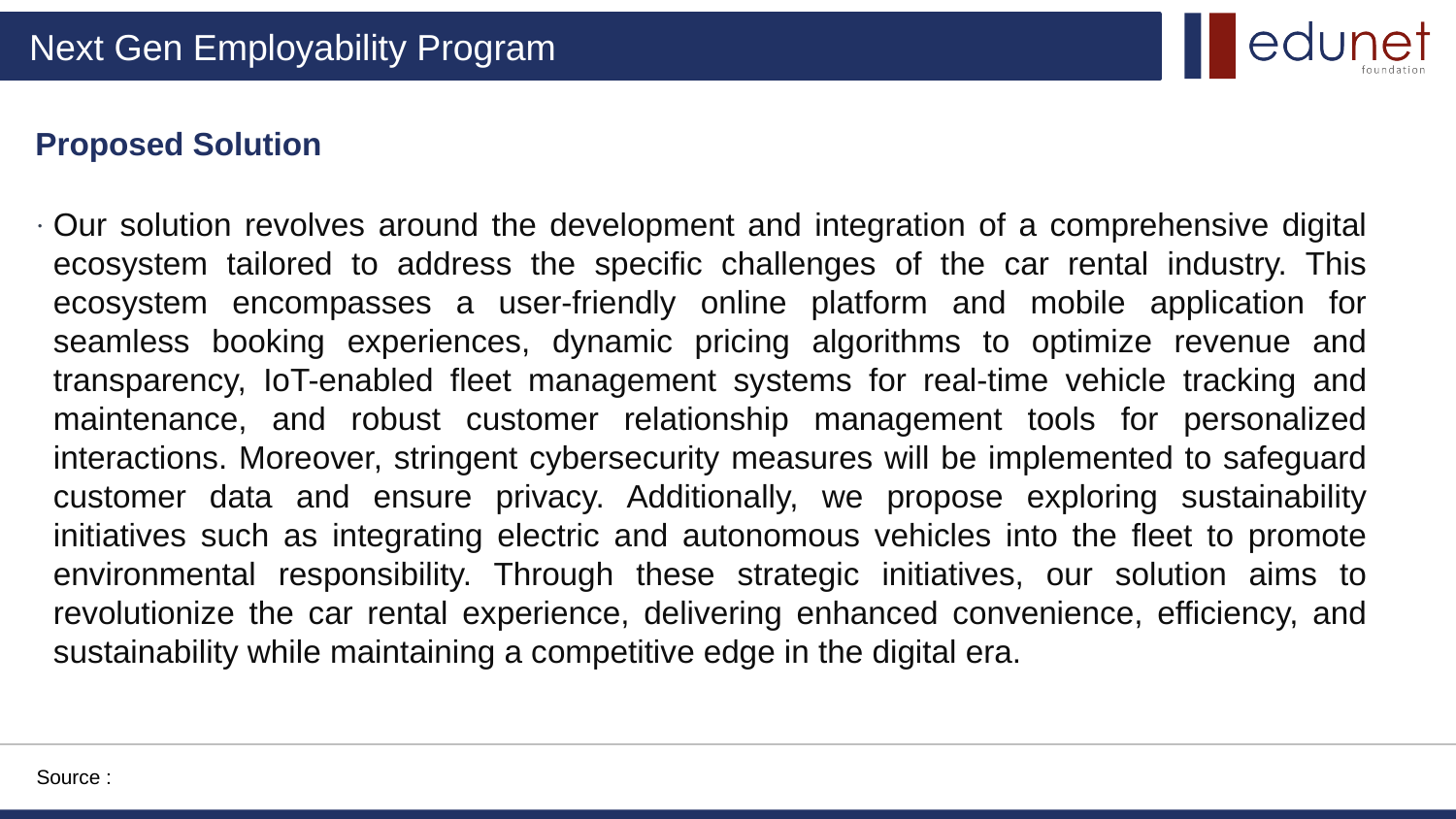

# Proposed Solution
.
Our solution revolves around the development and integration of a comprehensive digital ecosystem tailored to address the specific challenges of the car rental industry. This ecosystem encompasses a user-friendly online platform and mobile application for seamless booking experiences, dynamic pricing algorithms to optimize revenue and transparency, IoT-enabled fleet management systems for real-time vehicle tracking and maintenance, and robust customer relationship management tools for personalized interactions. Moreover, stringent cybersecurity measures will be implemented to safeguard customer data and ensure privacy. Additionally, we propose exploring sustainability initiatives such as integrating electric and autonomous vehicles into the fleet to promote environmental responsibility. Through these strategic initiatives, our solution aims to revolutionize the car rental experience, delivering enhanced convenience, efficiency, and sustainability while maintaining a competitive edge in the digital era.
Source :